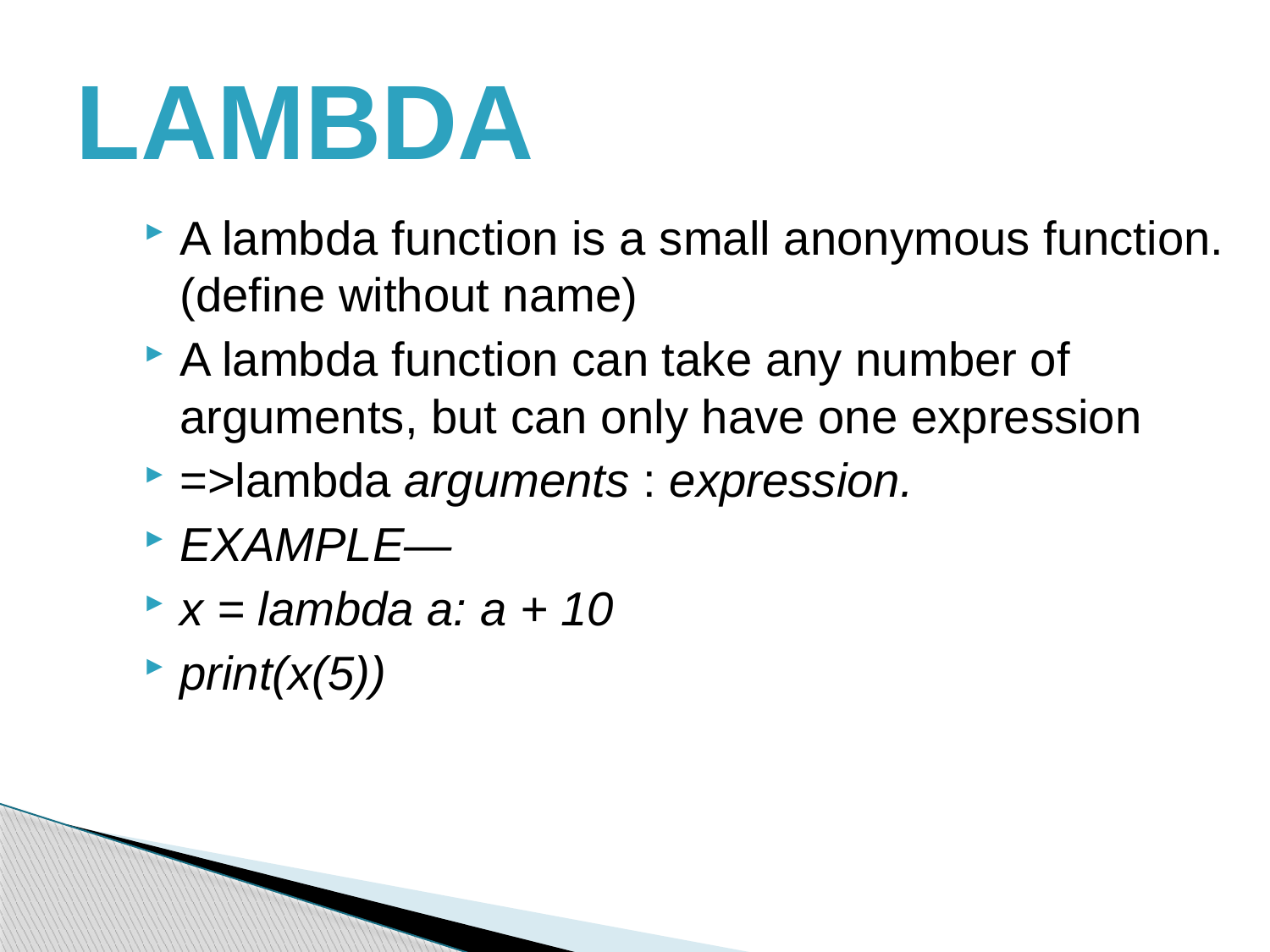

# LAMBDA
A lambda function is a small anonymous function.(define without name)
A lambda function can take any number of arguments, but can only have one expression
=>lambda arguments : expression.
EXAMPLE—
x = lambda a: a + 10
print(x(5))